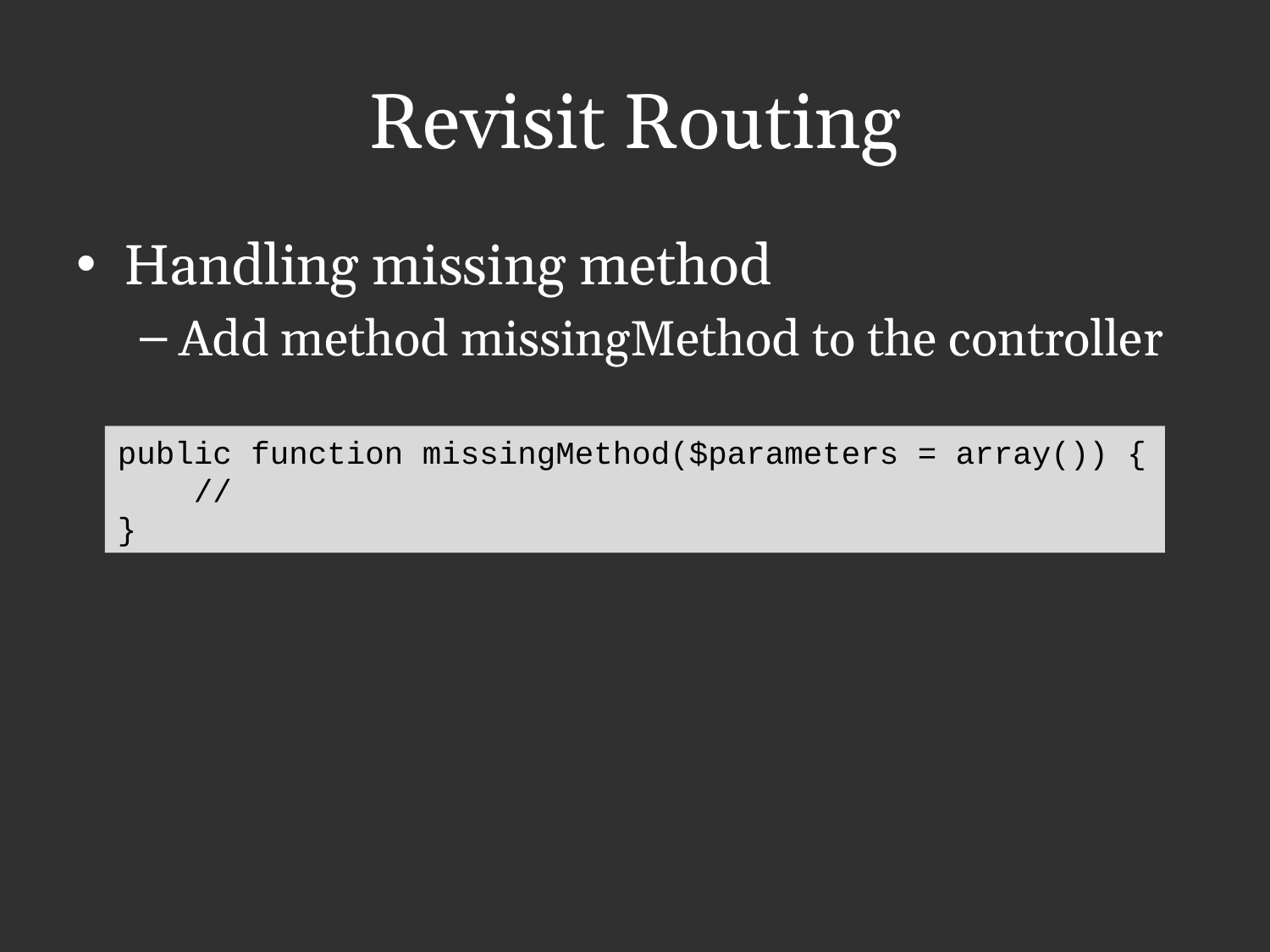

# Revisit Routing
Handling missing method
Add method missingMethod to the controller
public function missingMethod($parameters = array()) {
    //
}